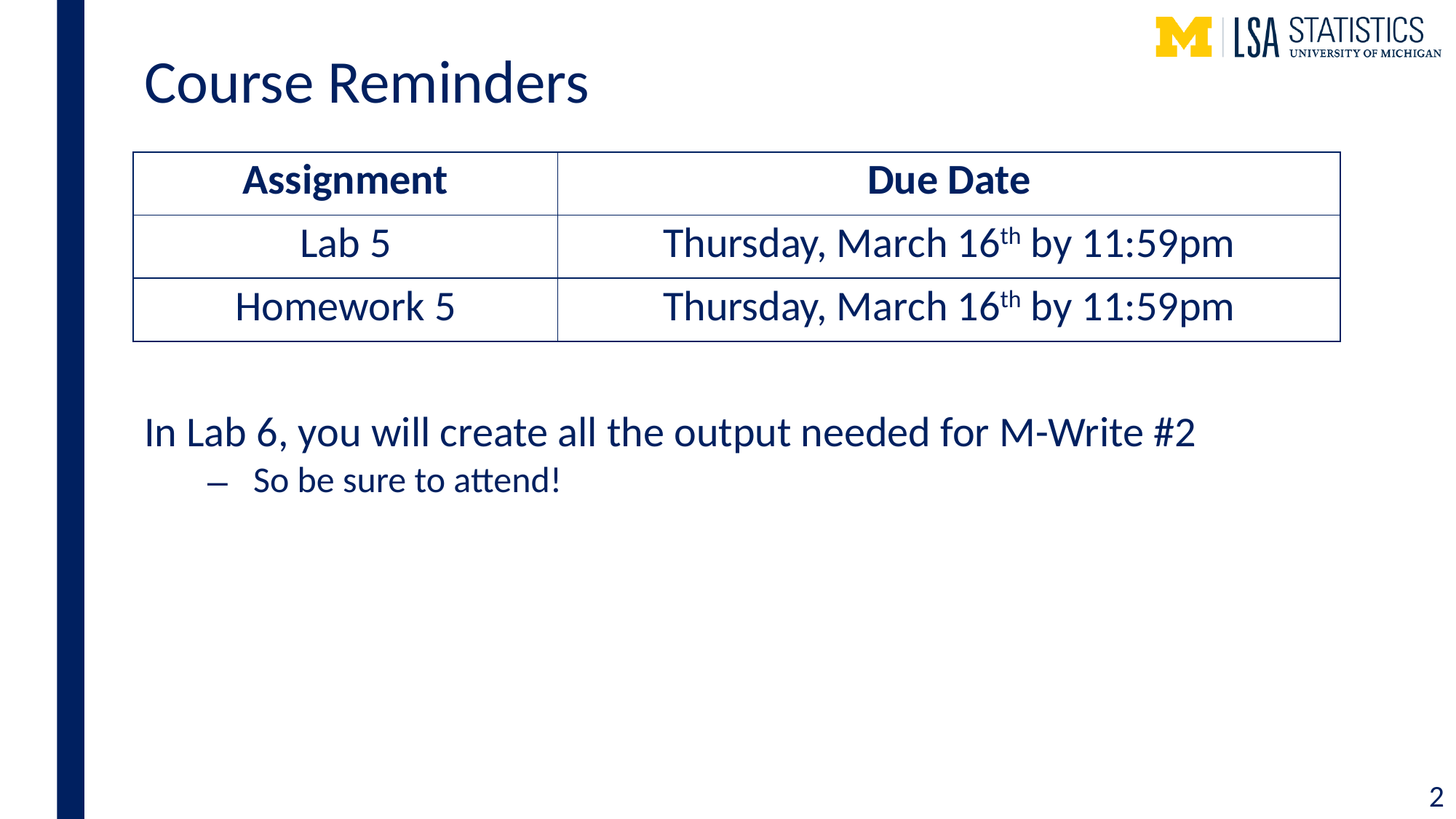

# Course Reminders
| Assignment | Due Date |
| --- | --- |
| Lab 5 | Thursday, March 16th by 11:59pm |
| Homework 5 | Thursday, March 16th by 11:59pm |
In Lab 6, you will create all the output needed for M-Write #2
So be sure to attend!

2